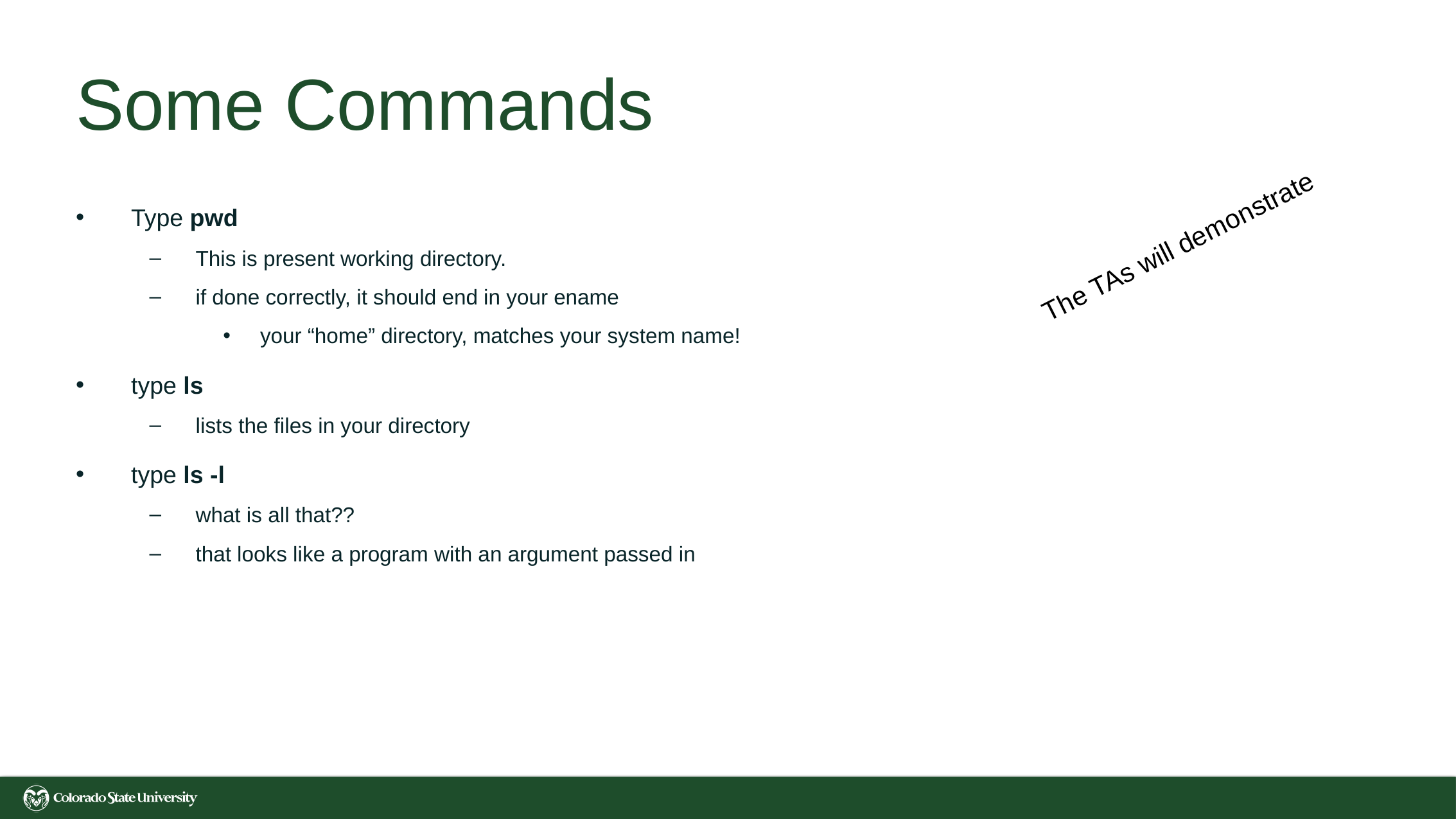

# Some Commands
Type pwd
This is present working directory.
if done correctly, it should end in your ename
your “home” directory, matches your system name!
type ls
lists the files in your directory
type ls -l
what is all that??
that looks like a program with an argument passed in
The TAs will demonstrate